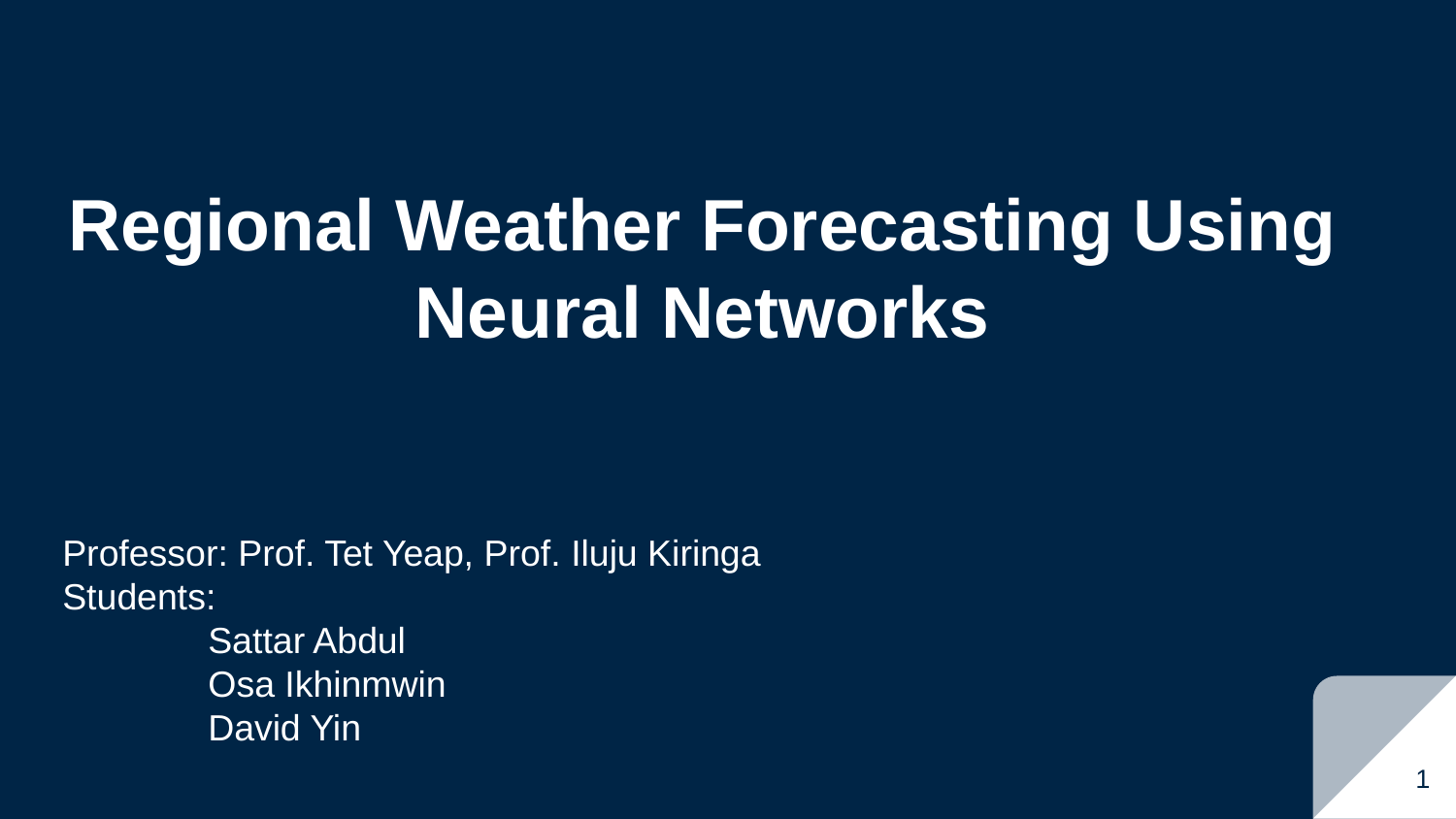

# Regional Weather Forecasting Using Neural Networks
Professor: Prof. Tet Yeap, Prof. Iluju Kiringa
Students:
	Sattar Abdul
	Osa Ikhinmwin
	David Yin

1